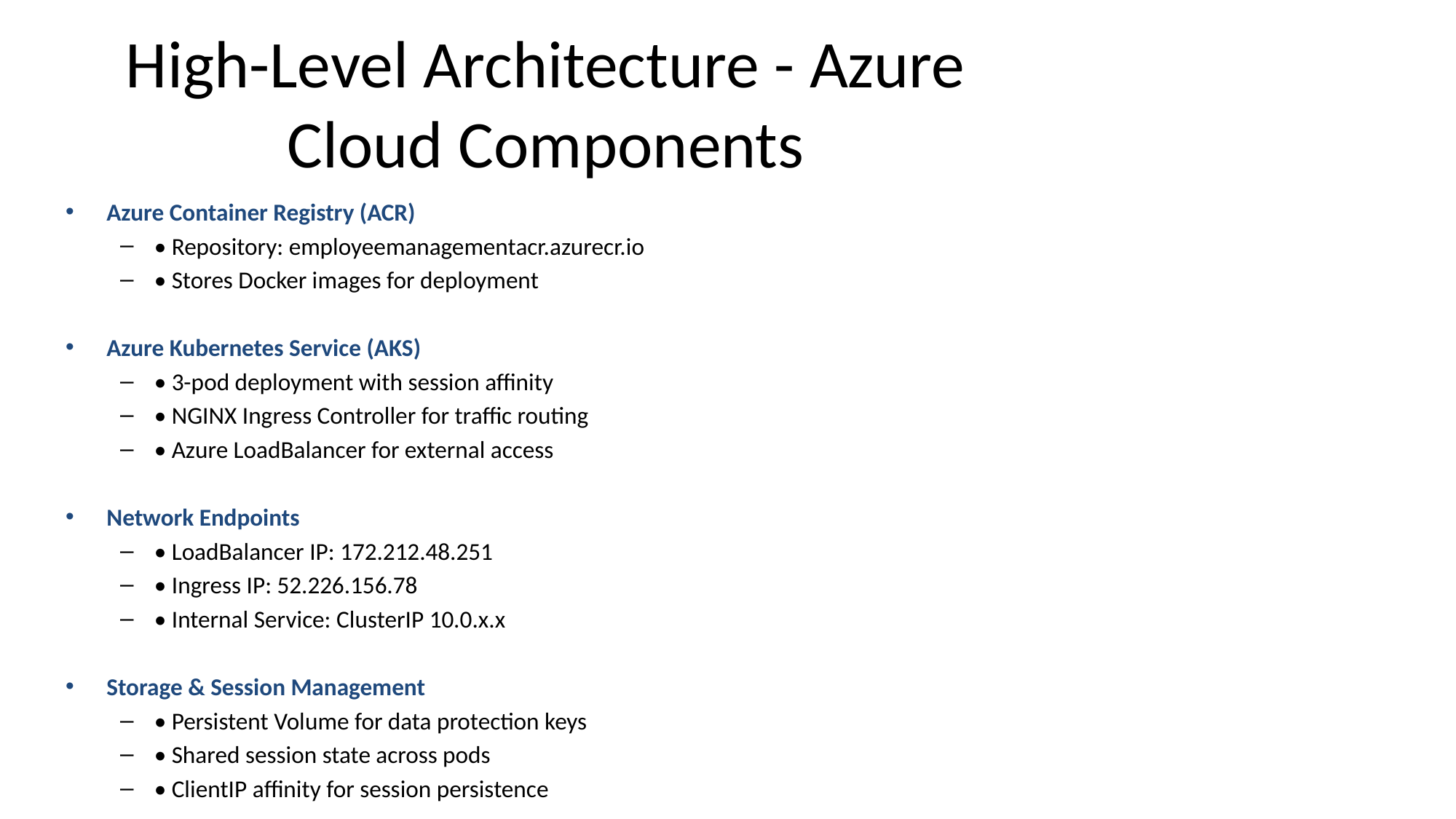

# High-Level Architecture - Azure Cloud Components
Azure Container Registry (ACR)
• Repository: employeemanagementacr.azurecr.io
• Stores Docker images for deployment

Azure Kubernetes Service (AKS)
• 3-pod deployment with session affinity
• NGINX Ingress Controller for traffic routing
• Azure LoadBalancer for external access

Network Endpoints
• LoadBalancer IP: 172.212.48.251
• Ingress IP: 52.226.156.78
• Internal Service: ClusterIP 10.0.x.x

Storage & Session Management
• Persistent Volume for data protection keys
• Shared session state across pods
• ClientIP affinity for session persistence